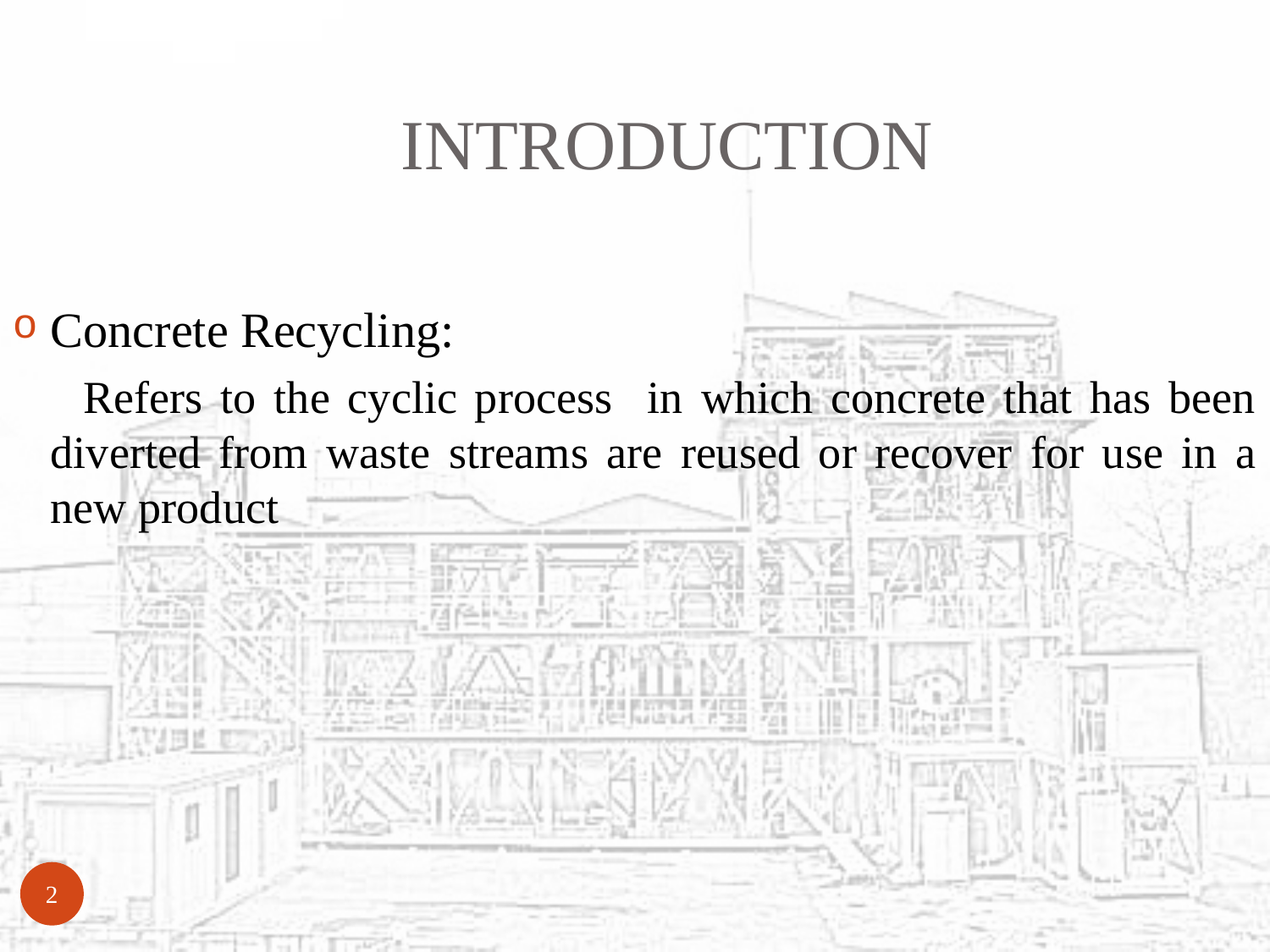

# INTRODUCTION

Concrete Recycling:
    Refers to the cyclic process  in which concrete that has been diverted from waste streams are reused or recover for use in a new product
2